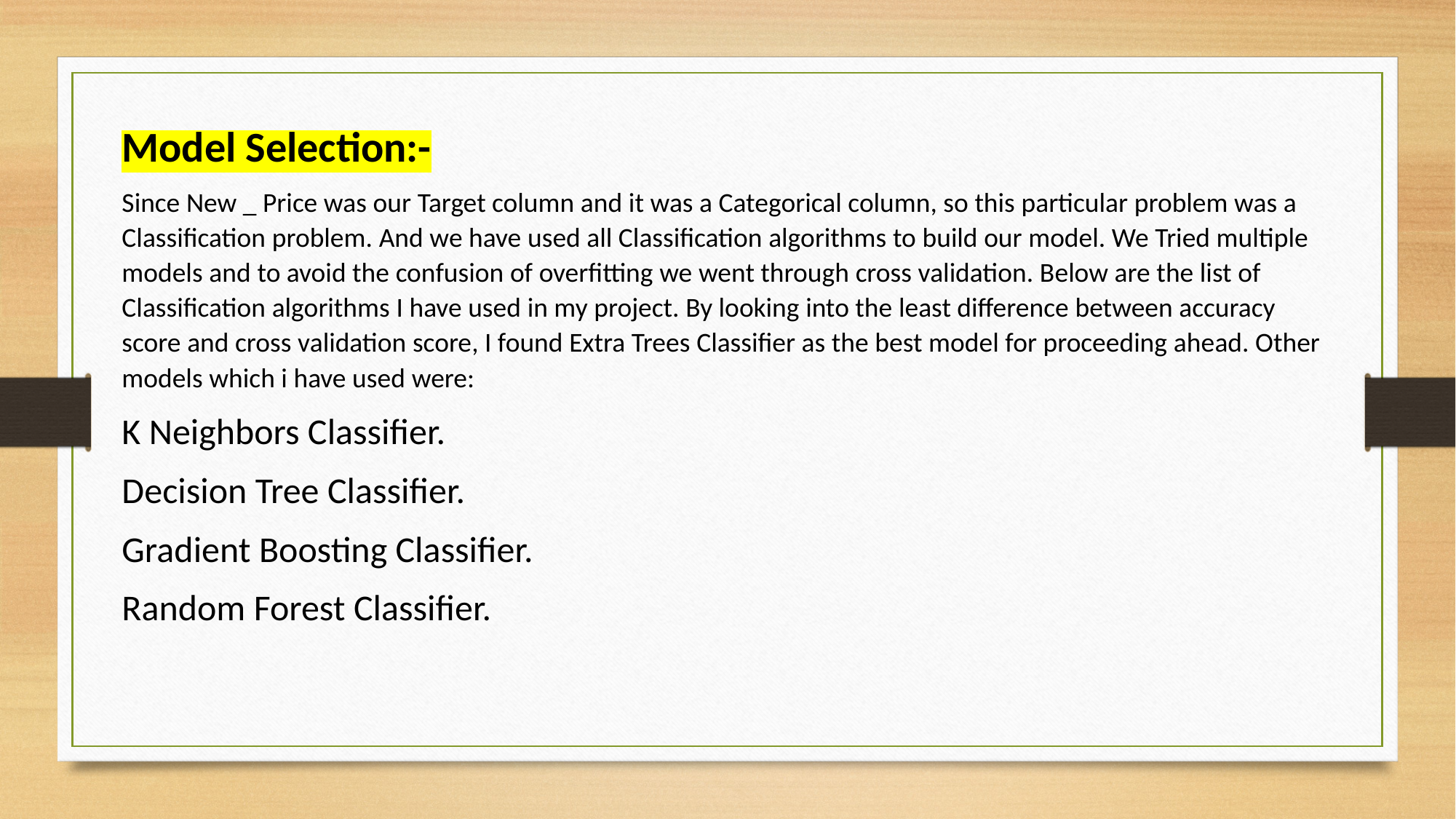

Model Selection:-
Since New _ Price was our Target column and it was a Categorical column, so this particular problem was a Classification problem. And we have used all Classification algorithms to build our model. We Tried multiple models and to avoid the confusion of overfitting we went through cross validation. Below are the list of Classification algorithms I have used in my project. By looking into the least difference between accuracy score and cross validation score, I found Extra Trees Classifier as the best model for proceeding ahead. Other models which i have used were:
K Neighbors Classifier.
Decision Tree Classifier.
Gradient Boosting Classifier.
Random Forest Classifier.